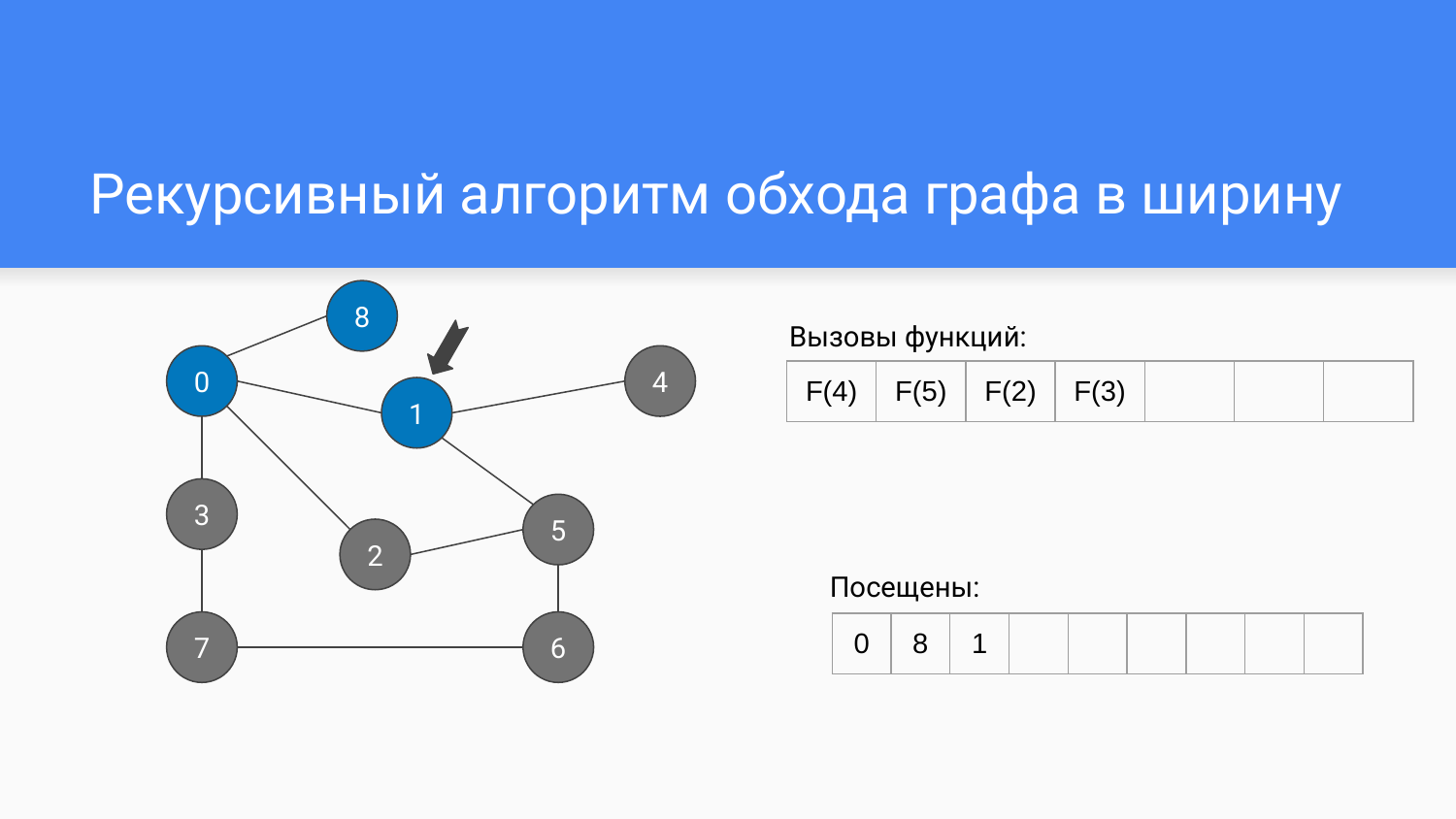

# Рекурсивный алгоритм обхода графа в ширину
8
Вызовы функций:

0
4
| F(4) | F(5) | F(2) | F(3) |  |  |  |
| --- | --- | --- | --- | --- | --- | --- |
1
3
5
2
Посещены:
7
6
| 0 | 8 | 1 |  |  |  |  |  |  |
| --- | --- | --- | --- | --- | --- | --- | --- | --- |